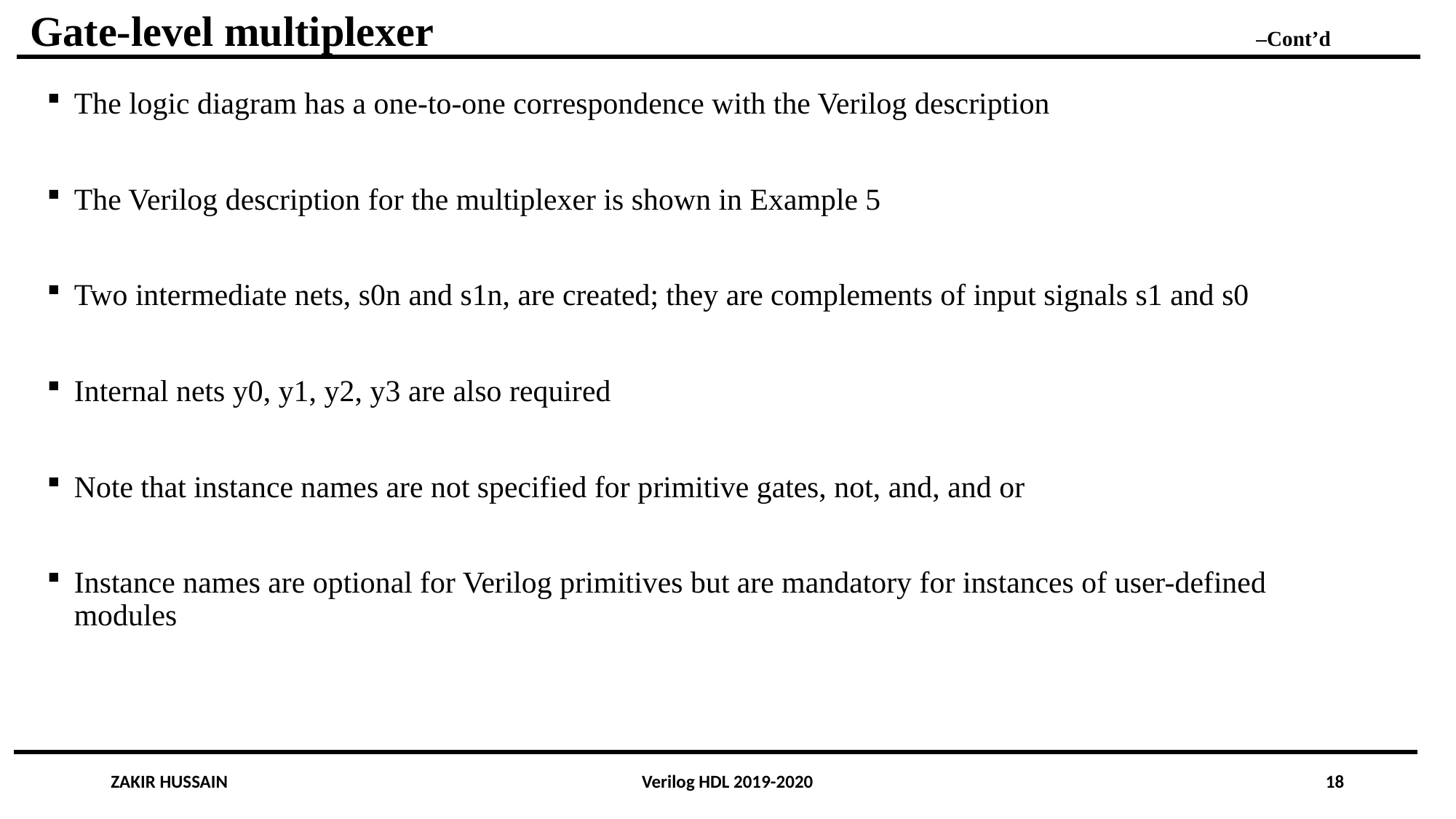

# Gate-level multiplexer                                                                              –Cont’d
The logic diagram has a one-to-one correspondence with the Verilog description

The Verilog description for the multiplexer is shown in Example 5

Two intermediate nets, s0n and s1n, are created; they are complements of input signals s1 and s0

Internal nets y0, y1, y2, y3 are also required

Note that instance names are not specified for primitive gates, not, and, and or

Instance names are optional for Verilog primitives but are mandatory for instances of user-defined modules
ZAKIR HUSSAIN
Verilog HDL 2019-2020
18